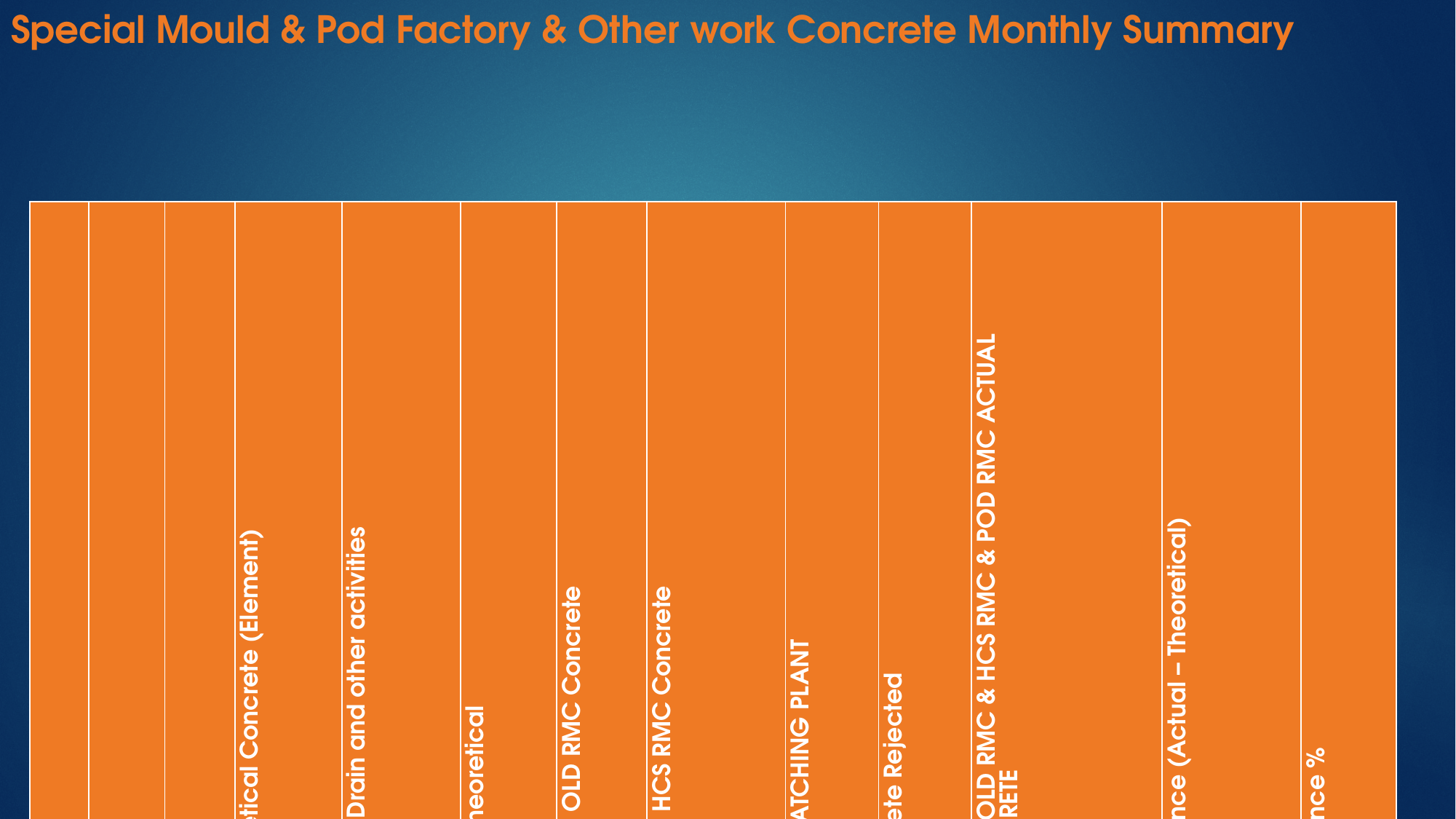

# Special Mould & Pod Factory & Other work Concrete Monthly Summary
| Sr No | Grade | Unit | Theoretical Concrete (Element) | Cover Drain and other activities | Total Theoretical | Actual OLD RMC Concrete | Actual HCS RMC Concrete | POD BATCHING PLANT | Concrete Rejected | TOTAL OLD RMC & HCS RMC & POD RMC ACTUAL CONCRETE | Difference (Actual – Theoretical) | Difference % |
| --- | --- | --- | --- | --- | --- | --- | --- | --- | --- | --- | --- | --- |
| 1. | M10 | CUM | 0 | 22 | 22 | 22 | - | - | 00 | 22 | - | - |
| 2. | M30 | CUM | 0 | 1.5 | 1.5 | 1.5 | 1.5 | - | 00 | 1.5 | - | - |
| 3. | M40 | CUM | 173.57 | 299.45 | 473.02 | 289.4 | 205 | - | 00 | 494.4 | 21.38 | 4.51 |
| 4. | M65 | CUM | 538.56 | 9 | 547.56 | 184 | 62.2 | 355.4 | 7.9 | 593.7 | 46.14 | 8.42 |
| TOTAL |  | CUM | 712.13 | 331.95 | 1044.08 | 496.9 | 268.7 | 355.4 | 7.9 | 1111.6 | 67.52 | 6.46 |